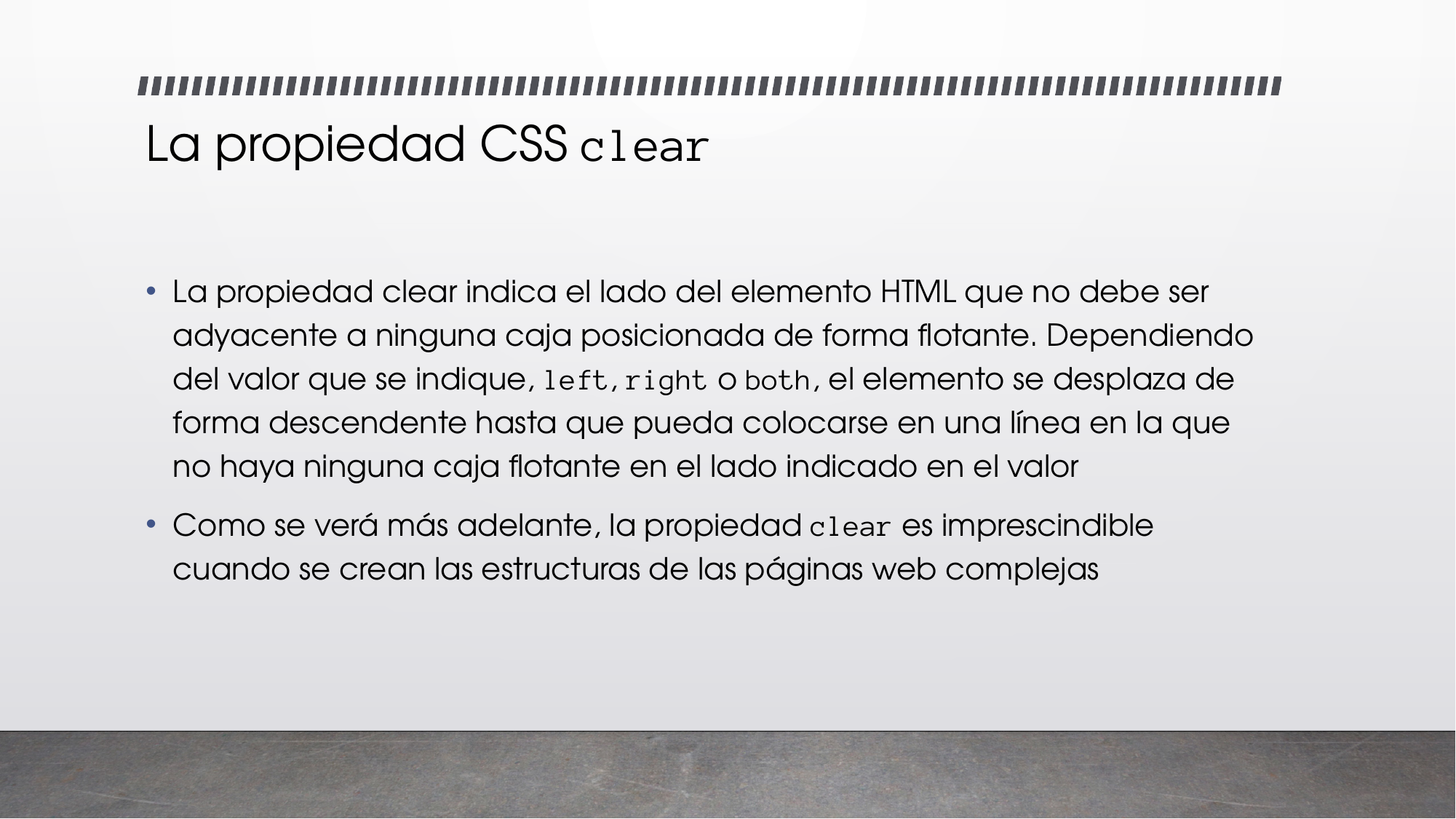

# La propiedad CSS clear
La propiedad clear indica el lado del elemento HTML que no debe ser adyacente a ninguna caja posicionada de forma flotante. Dependiendo del valor que se indique, left, right o both, el elemento se desplaza de forma descendente hasta que pueda colocarse en una línea en la que no haya ninguna caja flotante en el lado indicado en el valor
Como se verá más adelante, la propiedad clear es imprescindible cuando se crean las estructuras de las páginas web complejas